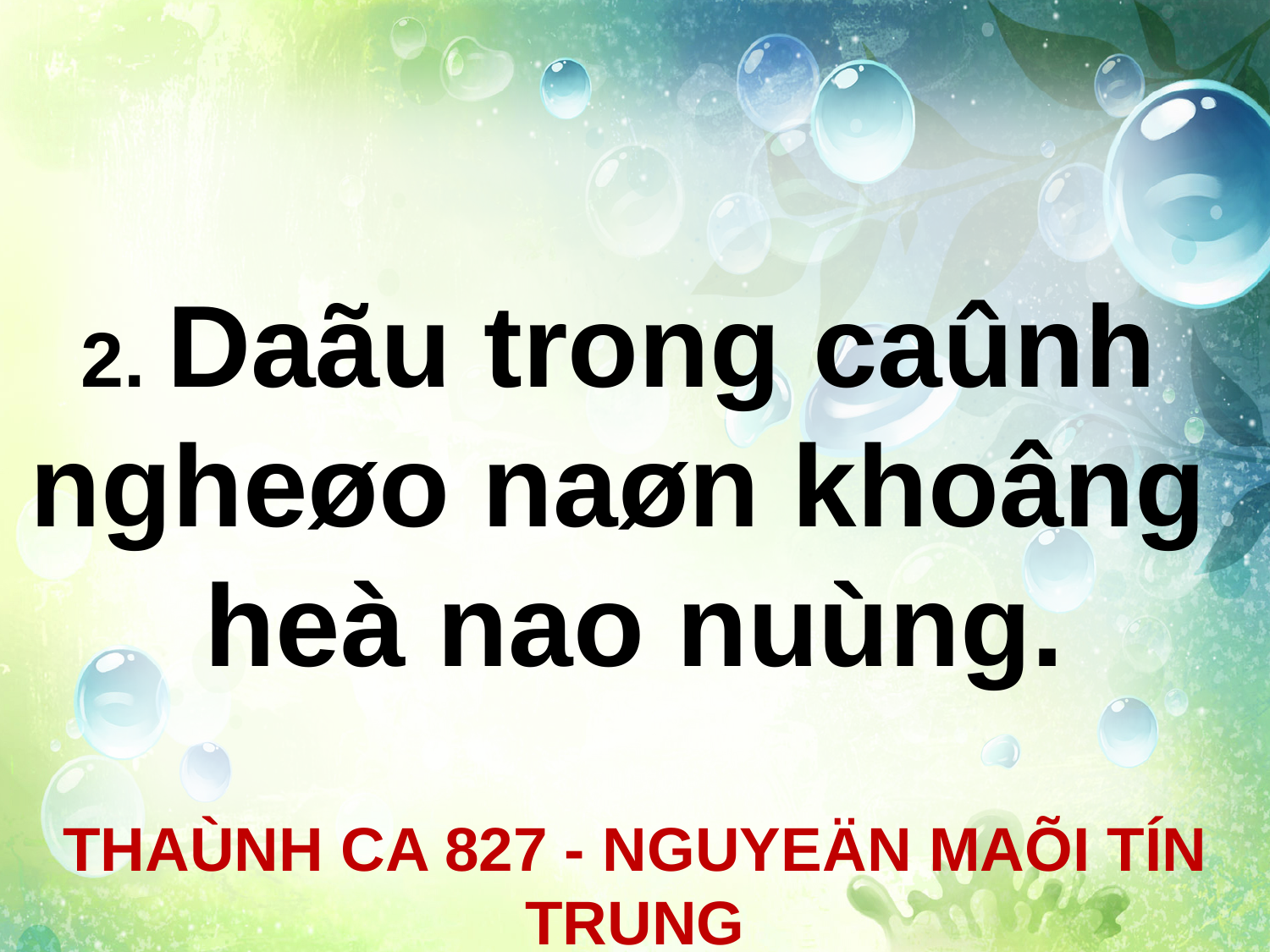

2. Daãu trong caûnh
ngheøo naøn khoâng
heà nao nuùng.
THAÙNH CA 827 - NGUYEÄN MAÕI TÍN TRUNG